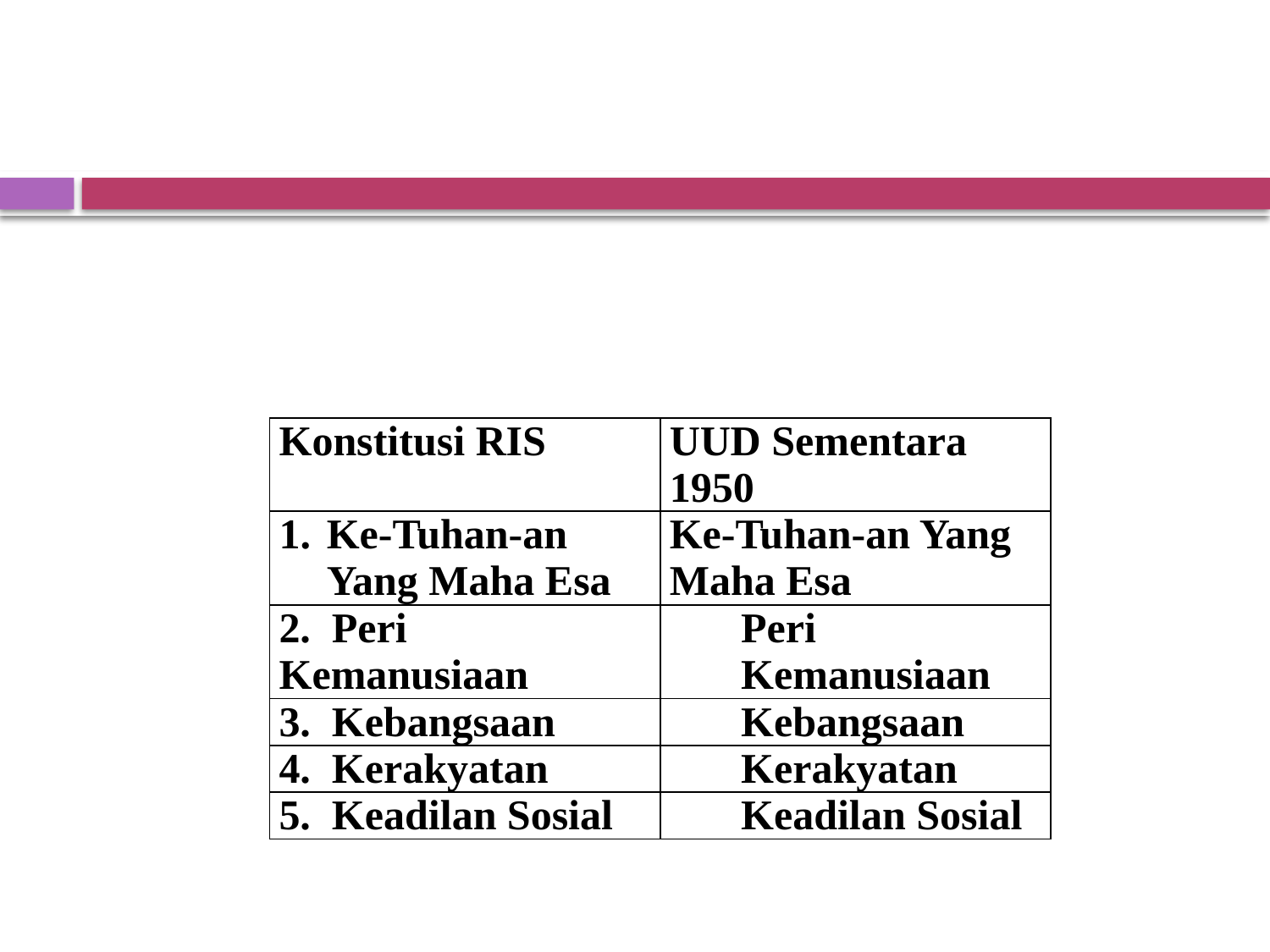

#

| Konstitusi RIS | UUD Sementara 1950 |
| --- | --- |
| Ke-Tuhan-an Yang Maha Esa | Ke-Tuhan-an Yang Maha Esa |
| 2. Peri Kemanusiaan | Peri Kemanusiaan |
| 3. Kebangsaan | Kebangsaan |
| 4. Kerakyatan | Kerakyatan |
| 5. Keadilan Sosial | Keadilan Sosial |